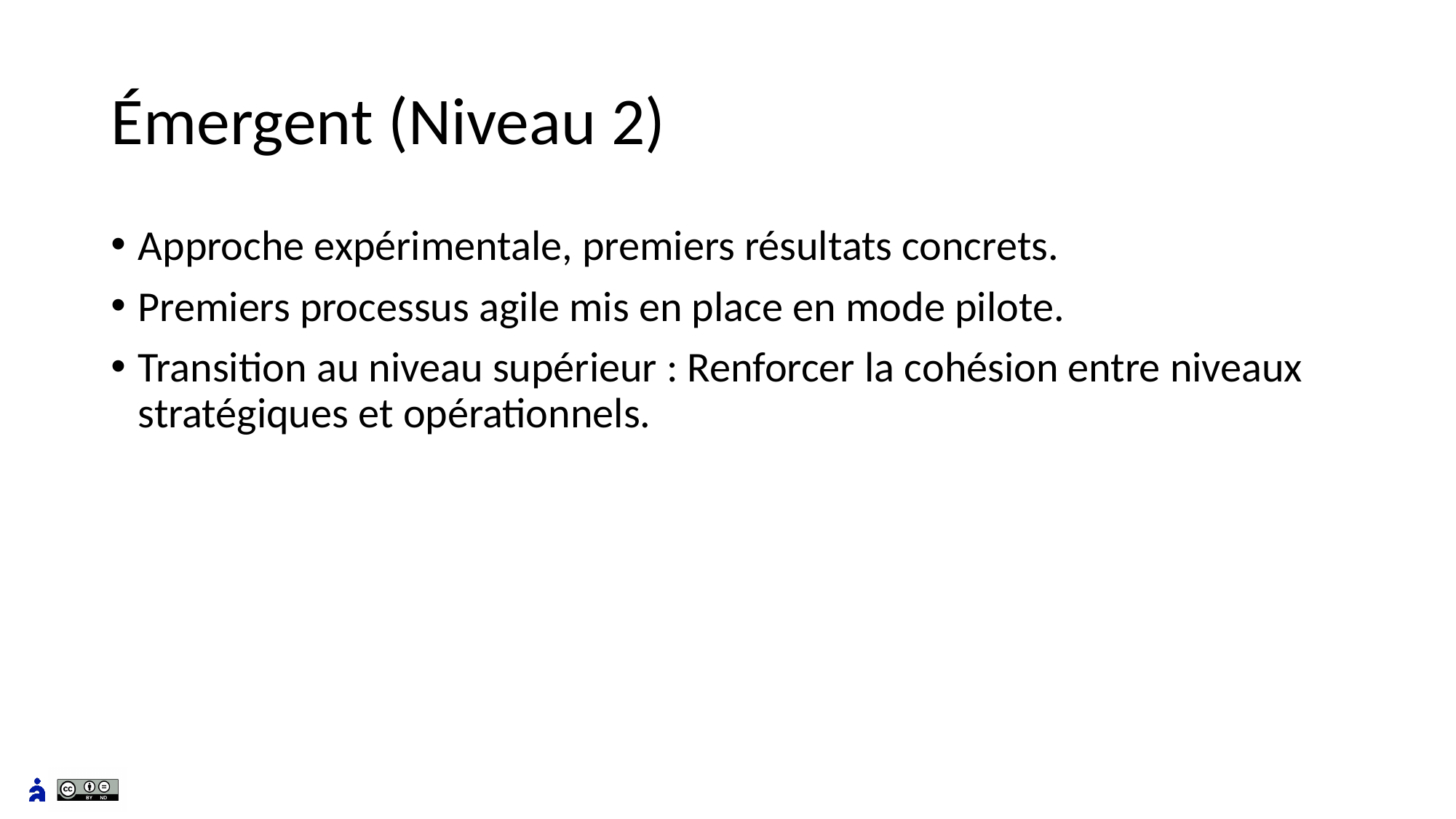

# Émergent (Niveau 2)
Approche expérimentale, premiers résultats concrets.
Premiers processus agile mis en place en mode pilote.
Transition au niveau supérieur : Renforcer la cohésion entre niveaux stratégiques et opérationnels.